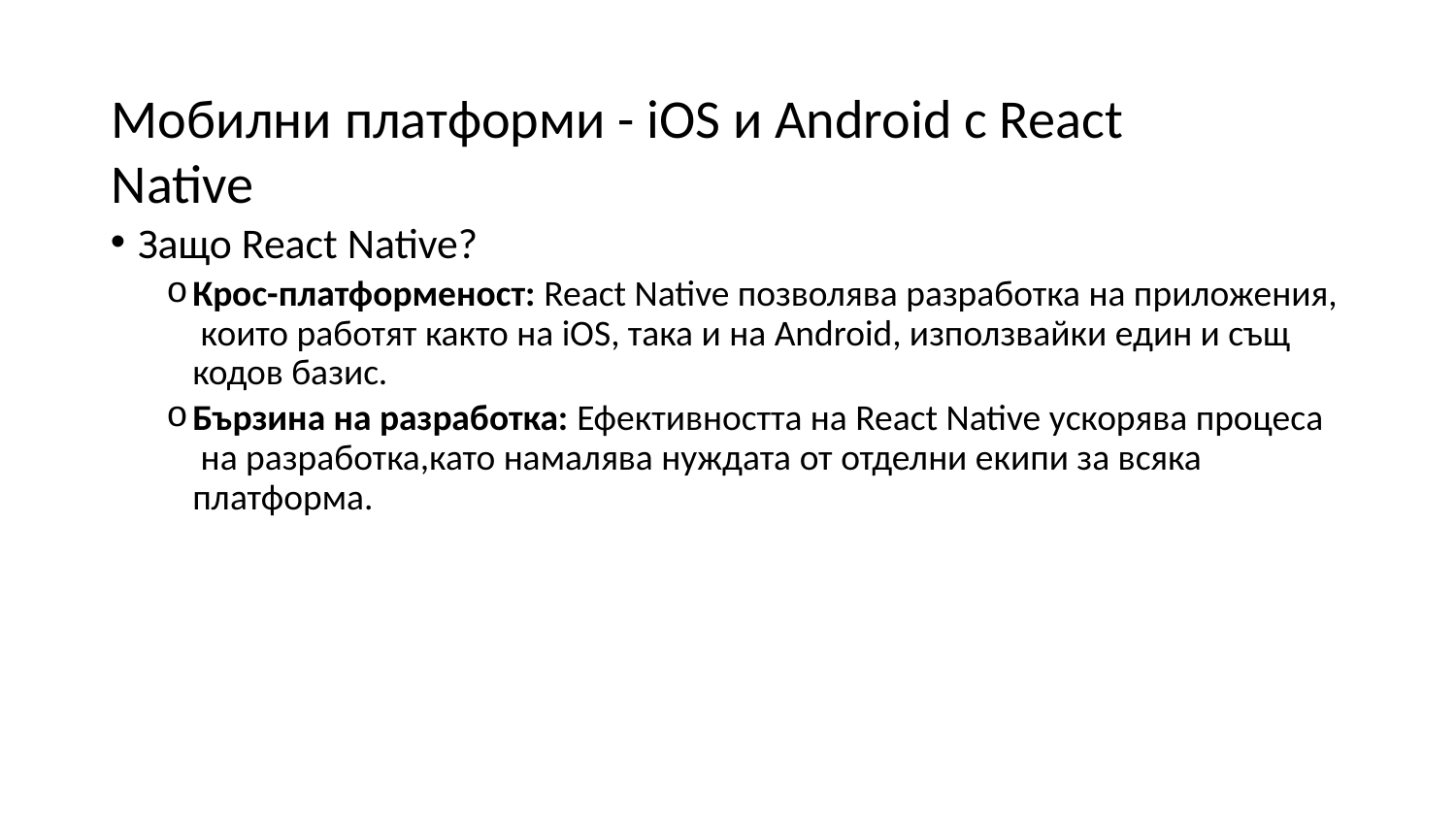

# Мобилни платформи - iOS и Android с React Native
Защо React Native?
Крос-платформеност: React Native позволява разработка на приложения,  които работят както на iOS, така и на Android, използвайки един и същ  кодов базис.
Бързина на разработка: Ефективността на React Native ускорява процеса  на разработка,като намалява нуждата от отделни екипи за всяка  платформа.